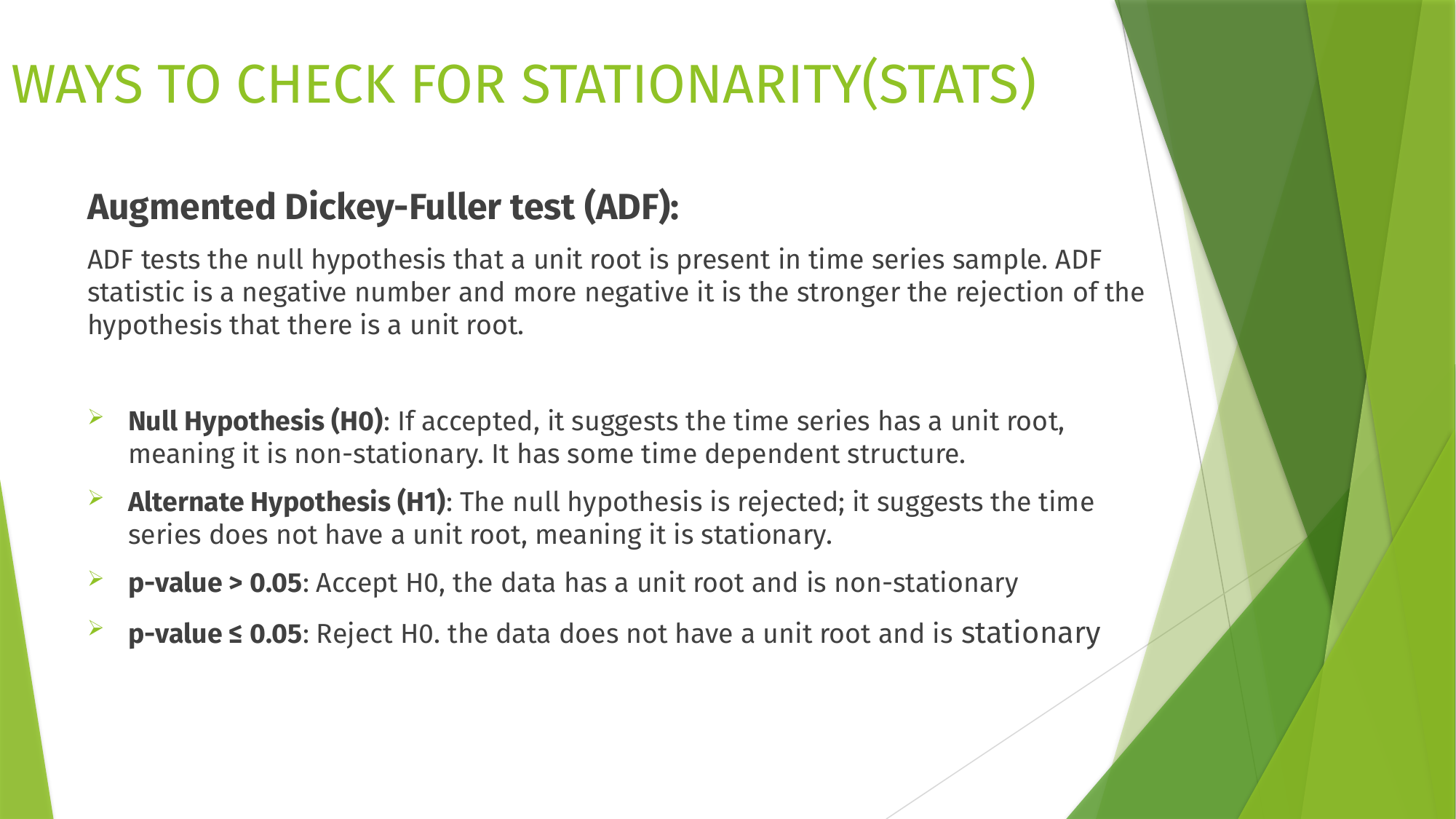

# WAYS TO CHECK FOR STATIONARITY(STATS)
Augmented Dickey-Fuller test (ADF):
ADF tests the null hypothesis that a unit root is present in time series sample. ADF statistic is a negative number and more negative it is the stronger the rejection of the hypothesis that there is a unit root.

Null Hypothesis (H0): If accepted, it suggests the time series has a unit root, meaning it is non-stationary. It has some time dependent structure.
Alternate Hypothesis (H1): The null hypothesis is rejected; it suggests the time series does not have a unit root, meaning it is stationary.
p-value > 0.05: Accept H0, the data has a unit root and is non-stationary
p-value ≤ 0.05: Reject H0. the data does not have a unit root and is stationary